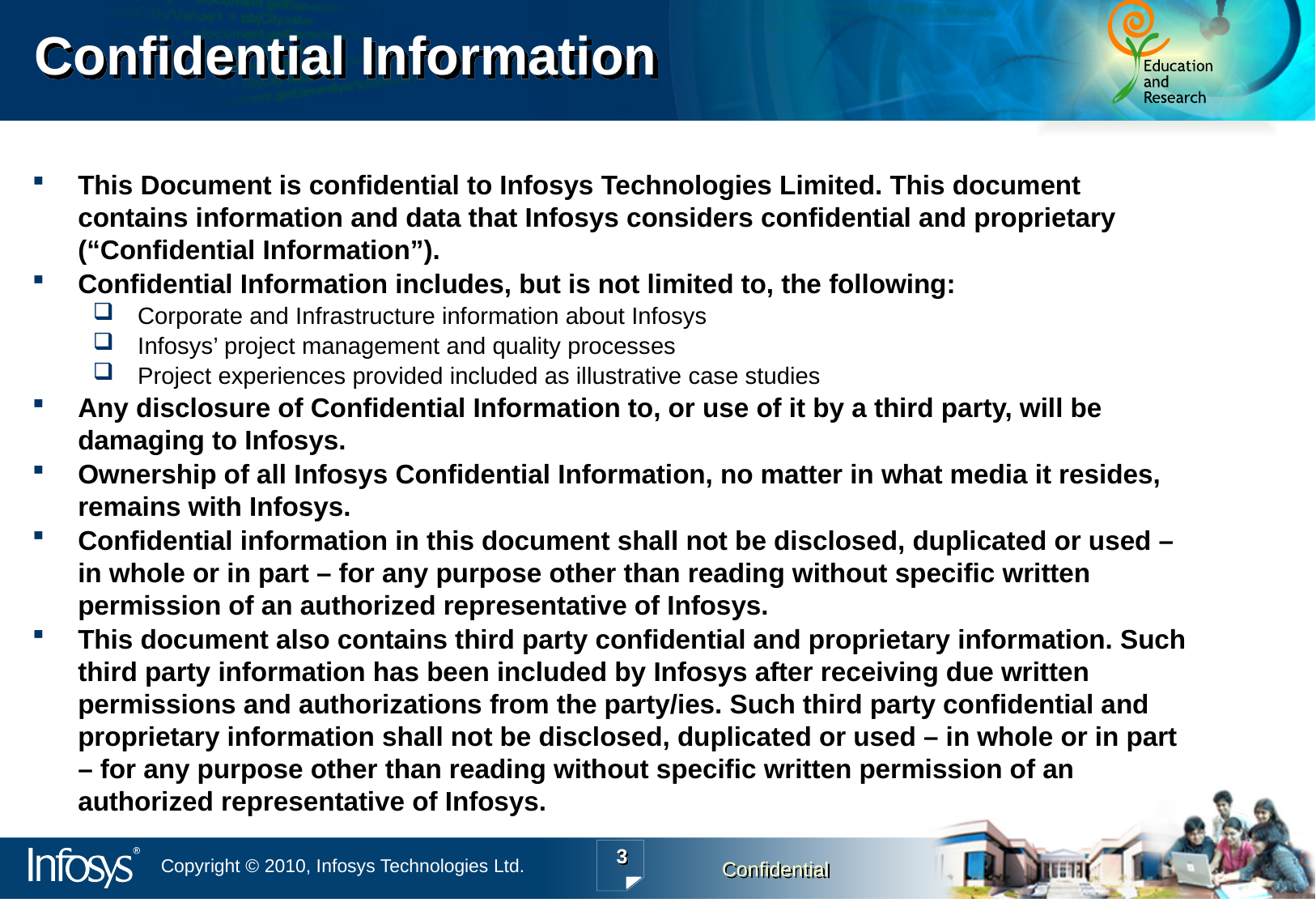

# Confidential Information
This Document is confidential to Infosys Technologies Limited. This document contains information and data that Infosys considers confidential and proprietary (“Confidential Information”).
Confidential Information includes, but is not limited to, the following:
 Corporate and Infrastructure information about Infosys
 Infosys’ project management and quality processes
 Project experiences provided included as illustrative case studies
Any disclosure of Confidential Information to, or use of it by a third party, will be damaging to Infosys.
Ownership of all Infosys Confidential Information, no matter in what media it resides, remains with Infosys.
Confidential information in this document shall not be disclosed, duplicated or used – in whole or in part – for any purpose other than reading without specific written permission of an authorized representative of Infosys.
This document also contains third party confidential and proprietary information. Such third party information has been included by Infosys after receiving due written permissions and authorizations from the party/ies. Such third party confidential and proprietary information shall not be disclosed, duplicated or used – in whole or in part – for any purpose other than reading without specific written permission of an authorized representative of Infosys.